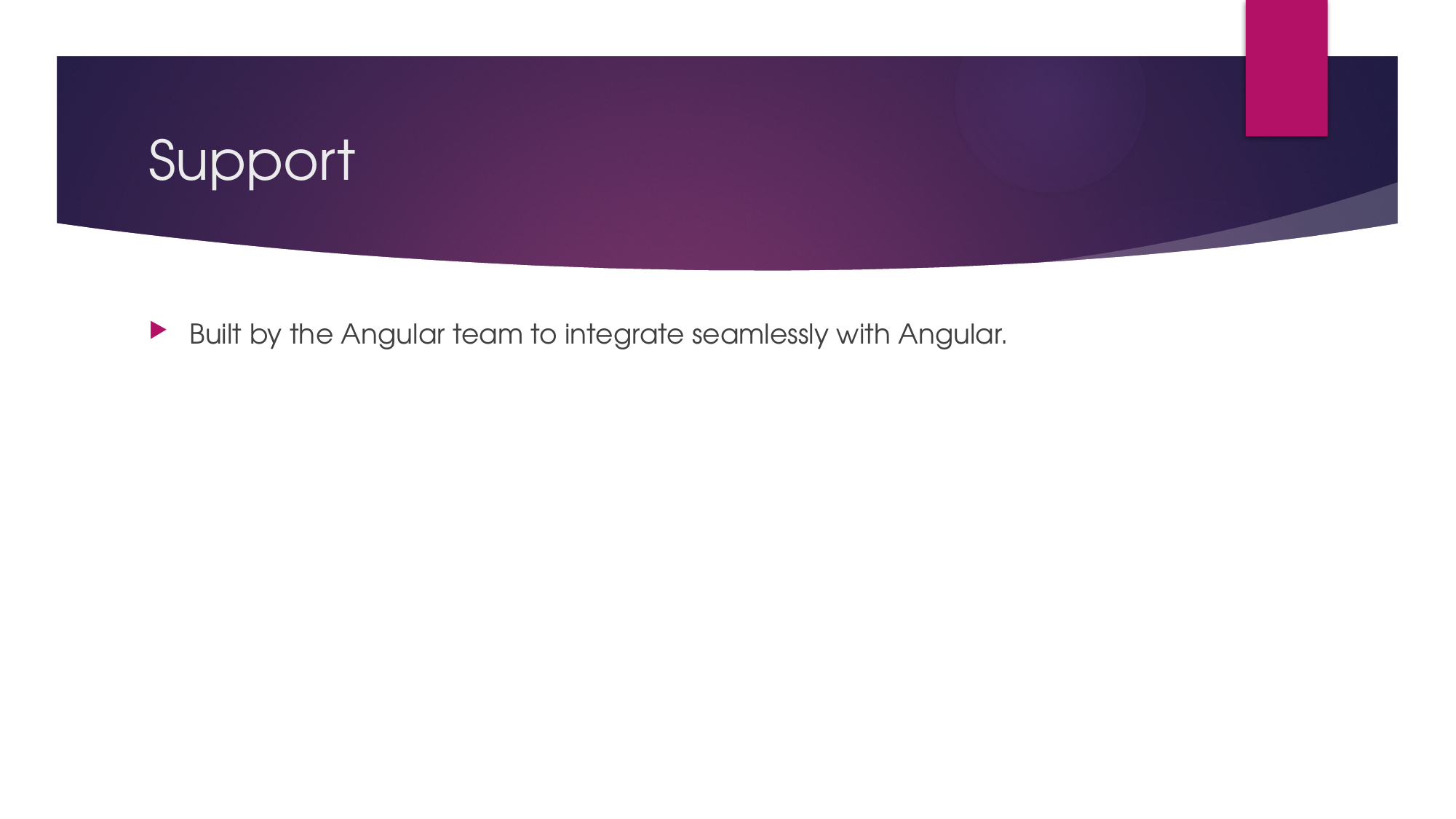

# Support
Built by the Angular team to integrate seamlessly with Angular.